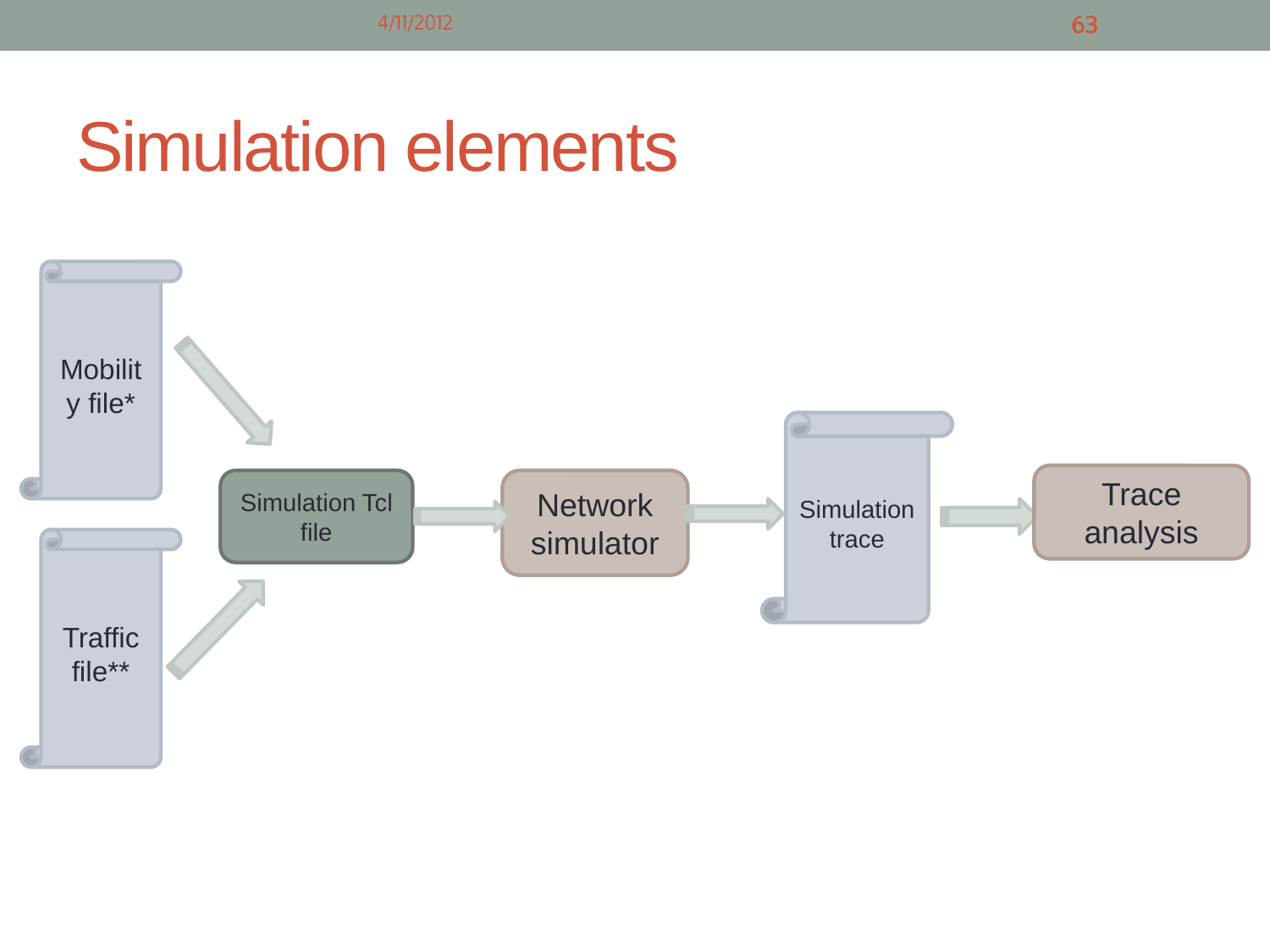

4/11/2012
63
# Simulation elements
Mobility file*

Simulation trace
Trace analysis
Simulation Tcl file
Network simulator

Traffic file**